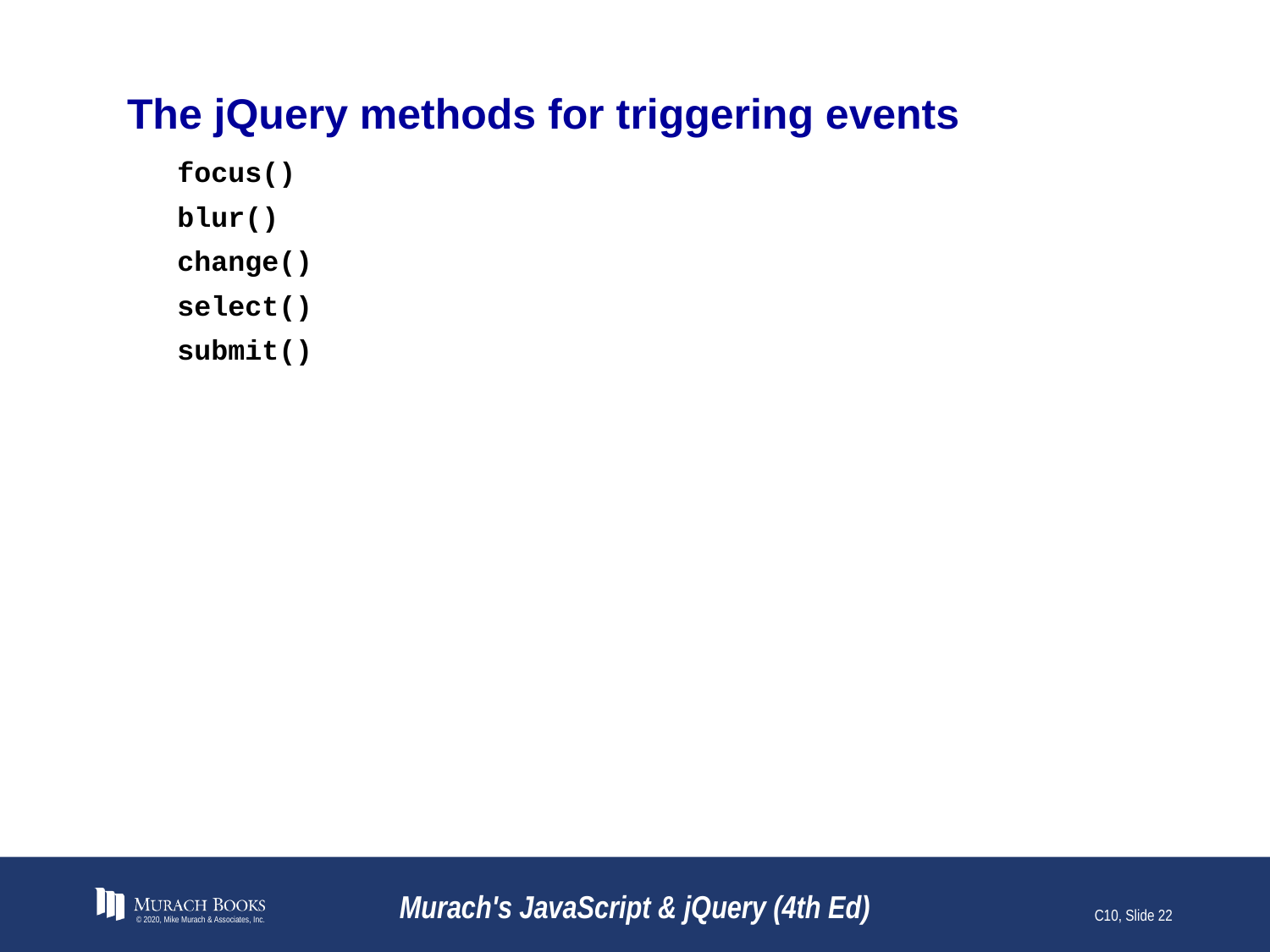

# The jQuery methods for triggering events
focus()
blur()
change()
select()
submit()

© 2020, Mike Murach & Associates, Inc.
Murach's JavaScript & jQuery (4th Ed)

C10, Slide 22